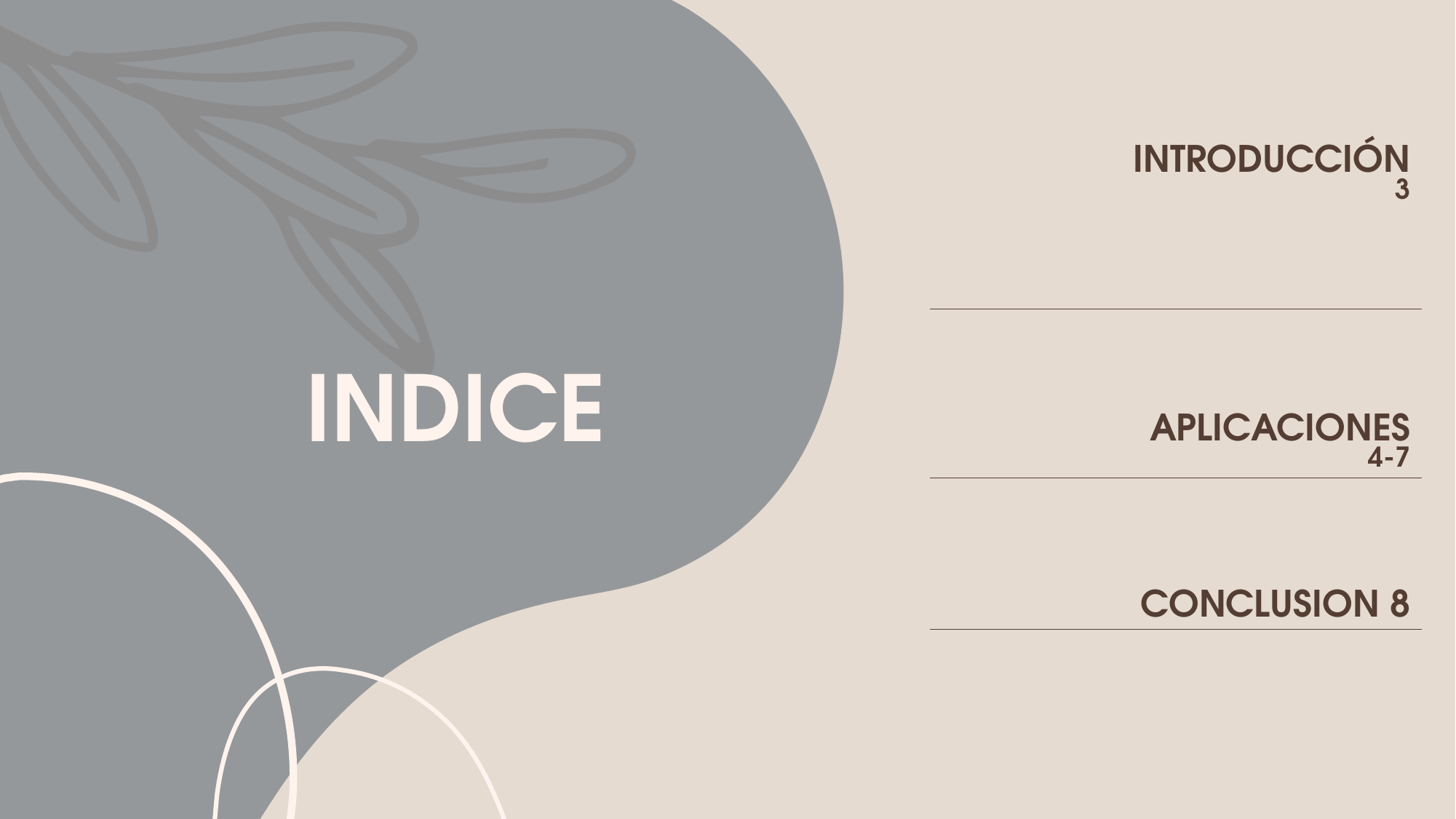

| INTRODUCCIÓN 3 |
| --- |
| APLICACIONES 4-7 |
| CONCLUSION 8 |
# INDICE